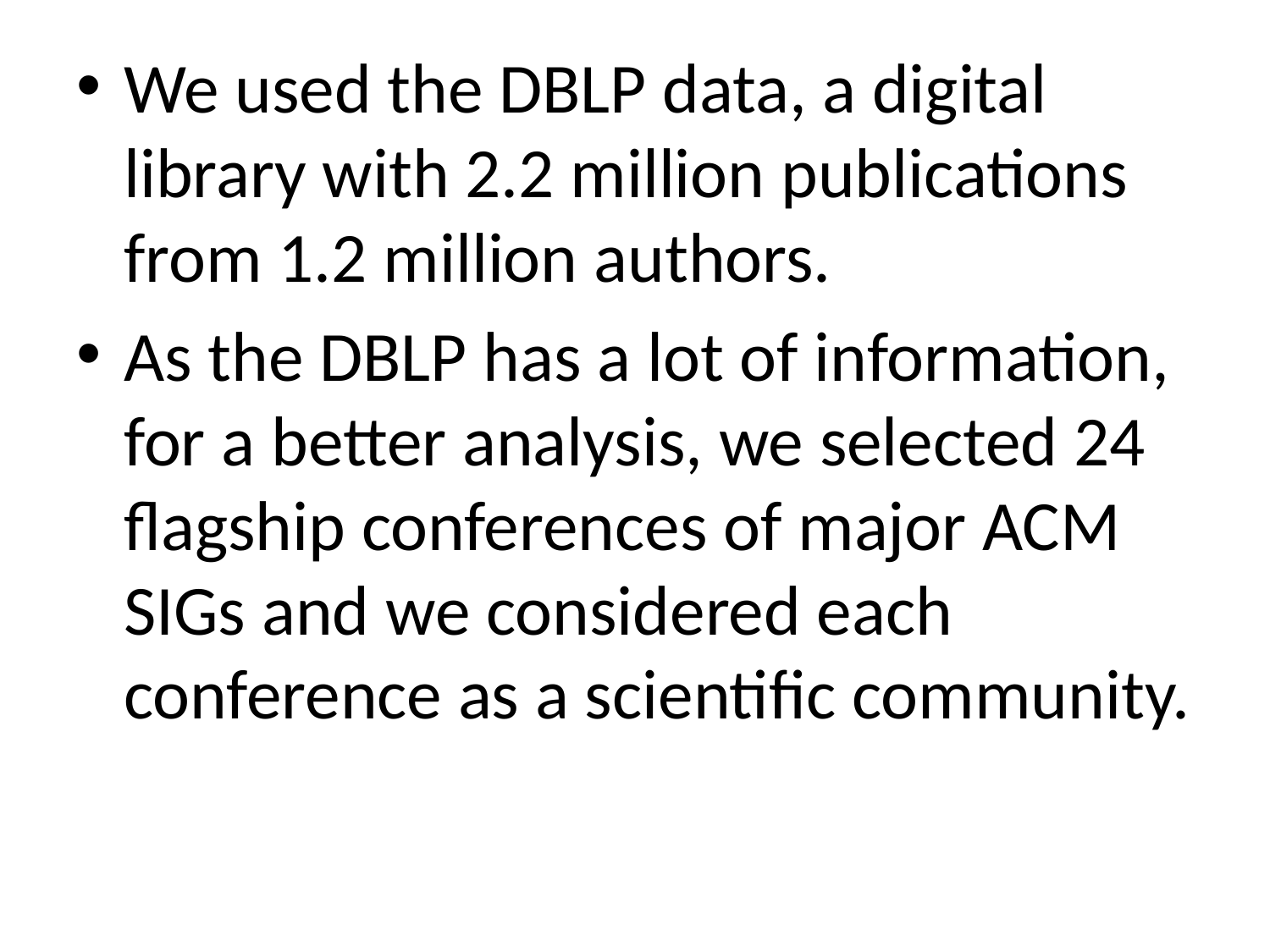

We used the DBLP data, a digital library with 2.2 million publications from 1.2 million authors.
As the DBLP has a lot of information, for a better analysis, we selected 24 flagship conferences of major ACM SIGs and we considered each conference as a scientific community.